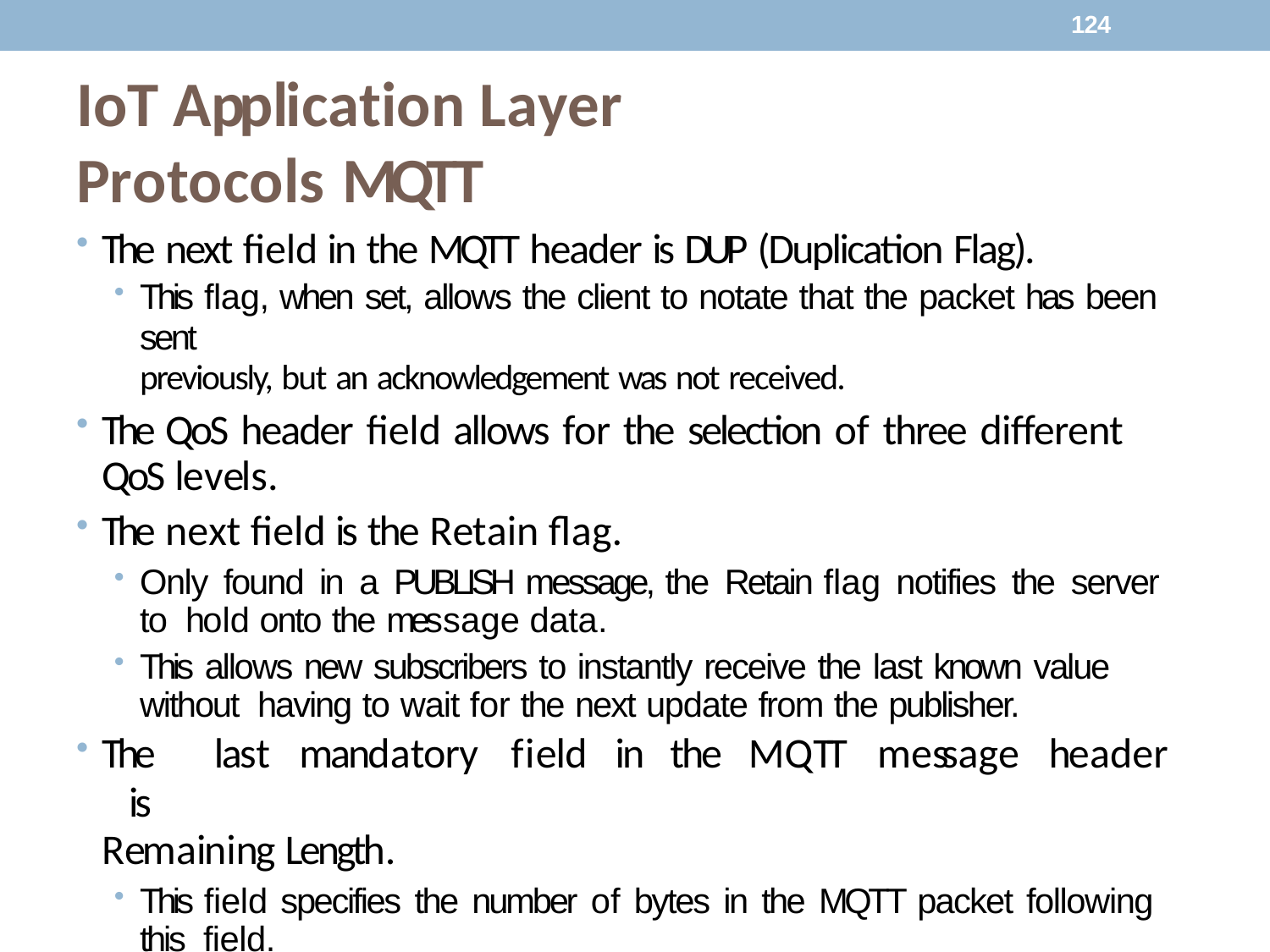

124
# IoT Application Layer Protocols  MQTT
The next field in the MQTT header is DUP (Duplication Flag).
This flag, when set, allows the client to notate that the packet has been sent
previously, but an acknowledgement was not received.
The QoS header field allows for the selection of three different  QoS levels.
The next field is the Retain flag.
Only found in a PUBLISH message, the  Retain flag notifies the server to  hold onto the message data.
This allows new subscribers to instantly receive the last known value without  having to wait for the next update from the publisher.
The	last	mandatory	field	in	the	MQTT	message	header	is
Remaining Length.
This field specifies the number of bytes in the MQTT packet following this  field.